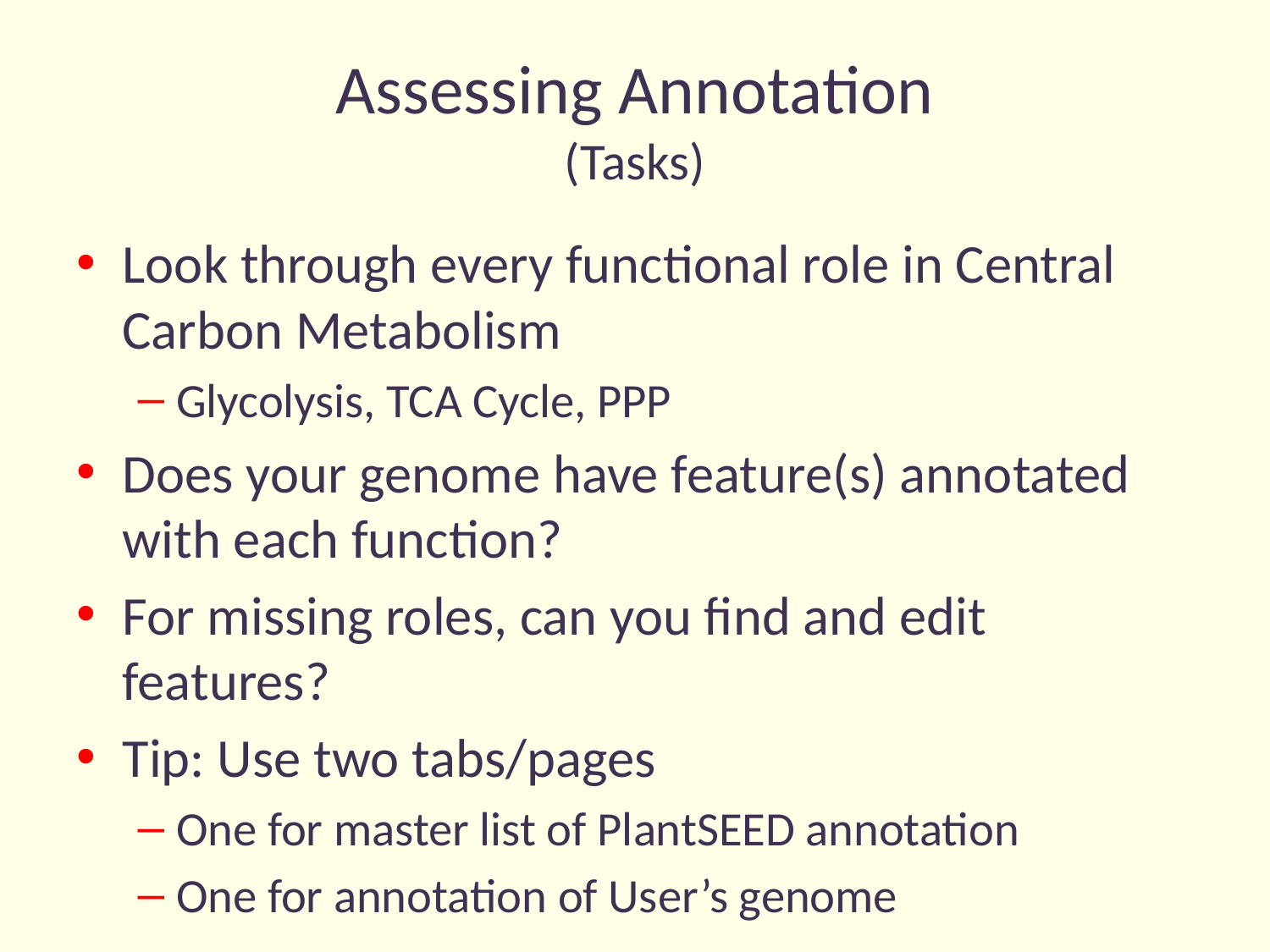

# Assessing Annotation (Tasks)
Look through every functional role in Central Carbon Metabolism
Glycolysis, TCA Cycle, PPP
Does your genome have feature(s) annotated with each function?
For missing roles, can you find and edit features?
Tip: Use two tabs/pages
One for master list of PlantSEED annotation
One for annotation of User’s genome